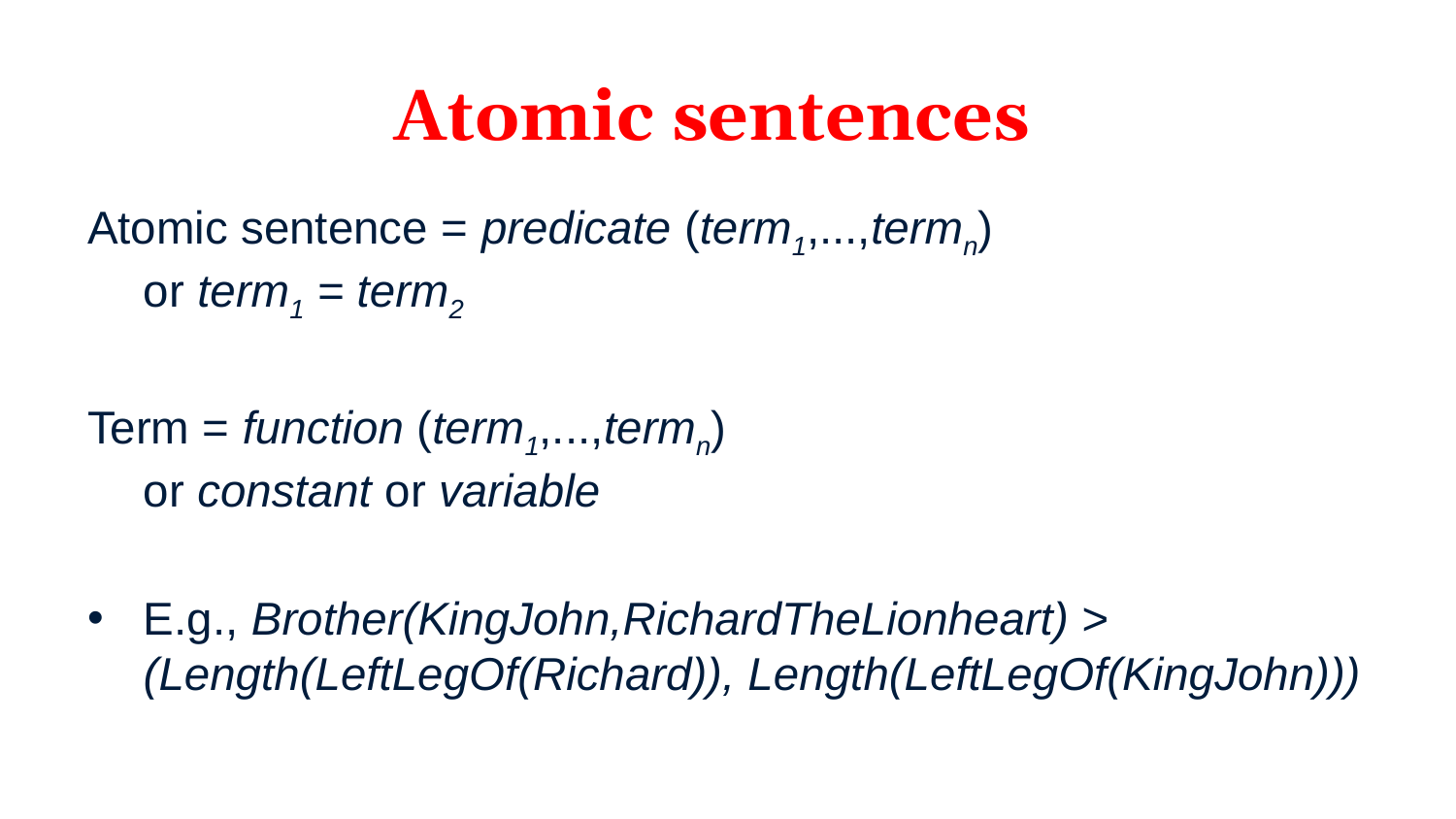

# Atomic sentences
Atomic sentence = predicate (term1,...,termn)
or term1 = term2

Term = function (term1,...,termn)
or constant or variable

E.g., Brother(KingJohn,RichardTheLionheart) > (Length(LeftLegOf(Richard)), Length(LeftLegOf(KingJohn)))